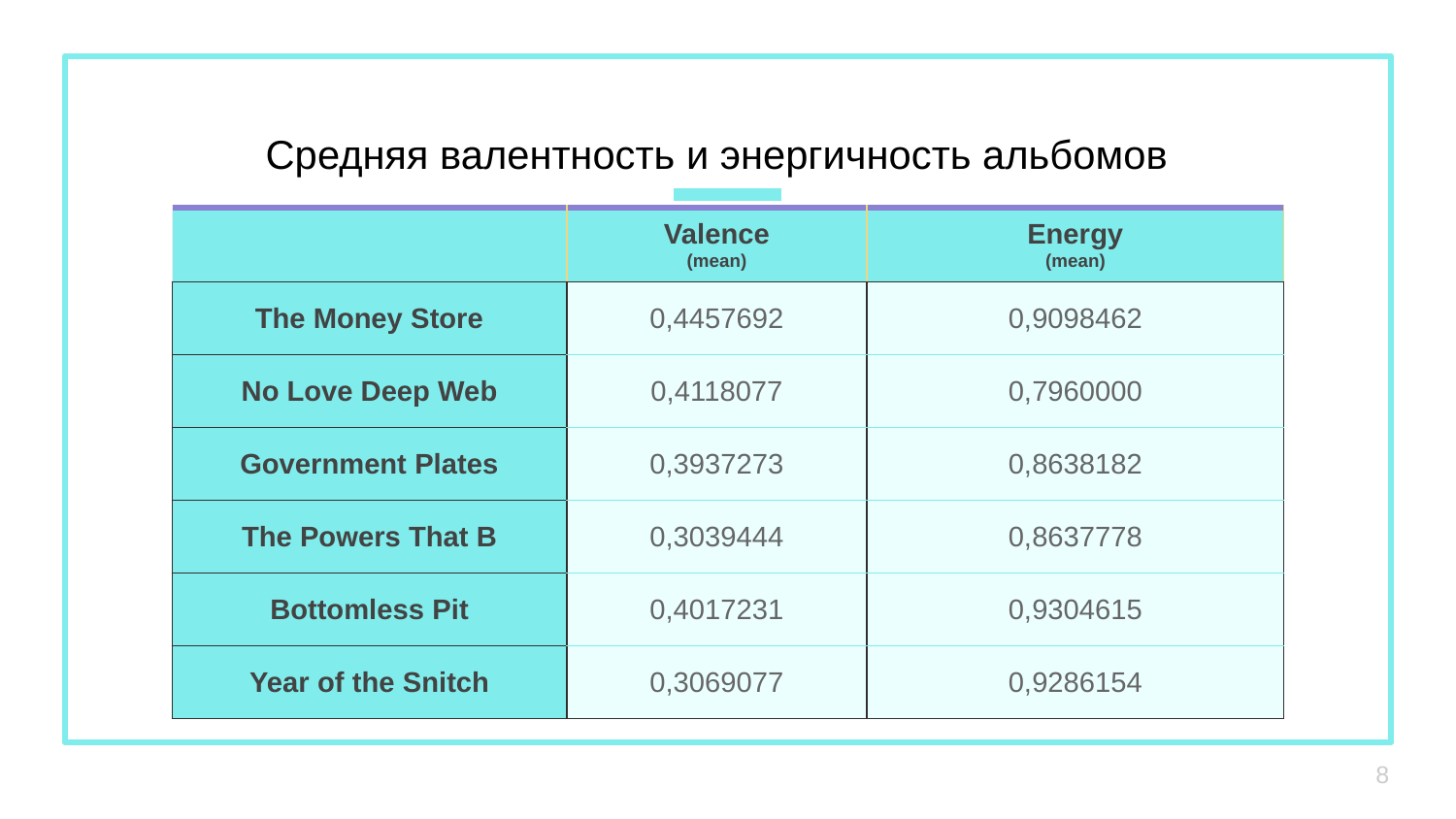

Средняя валентность и энергичность альбомов
|  | Valence (mean) | Energy (mean) |
| --- | --- | --- |
| The Money Store | 0,4457692 | 0,9098462 |
| No Love Deep Web | 0,4118077 | 0,7960000 |
| Government Plates | 0,3937273 | 0,8638182 |
| The Powers That B | 0,3039444 | 0,8637778 |
| Bottomless Pit | 0,4017231 | 0,9304615 |
| Year of the Snitch | 0,3069077 | 0,9286154 |
8